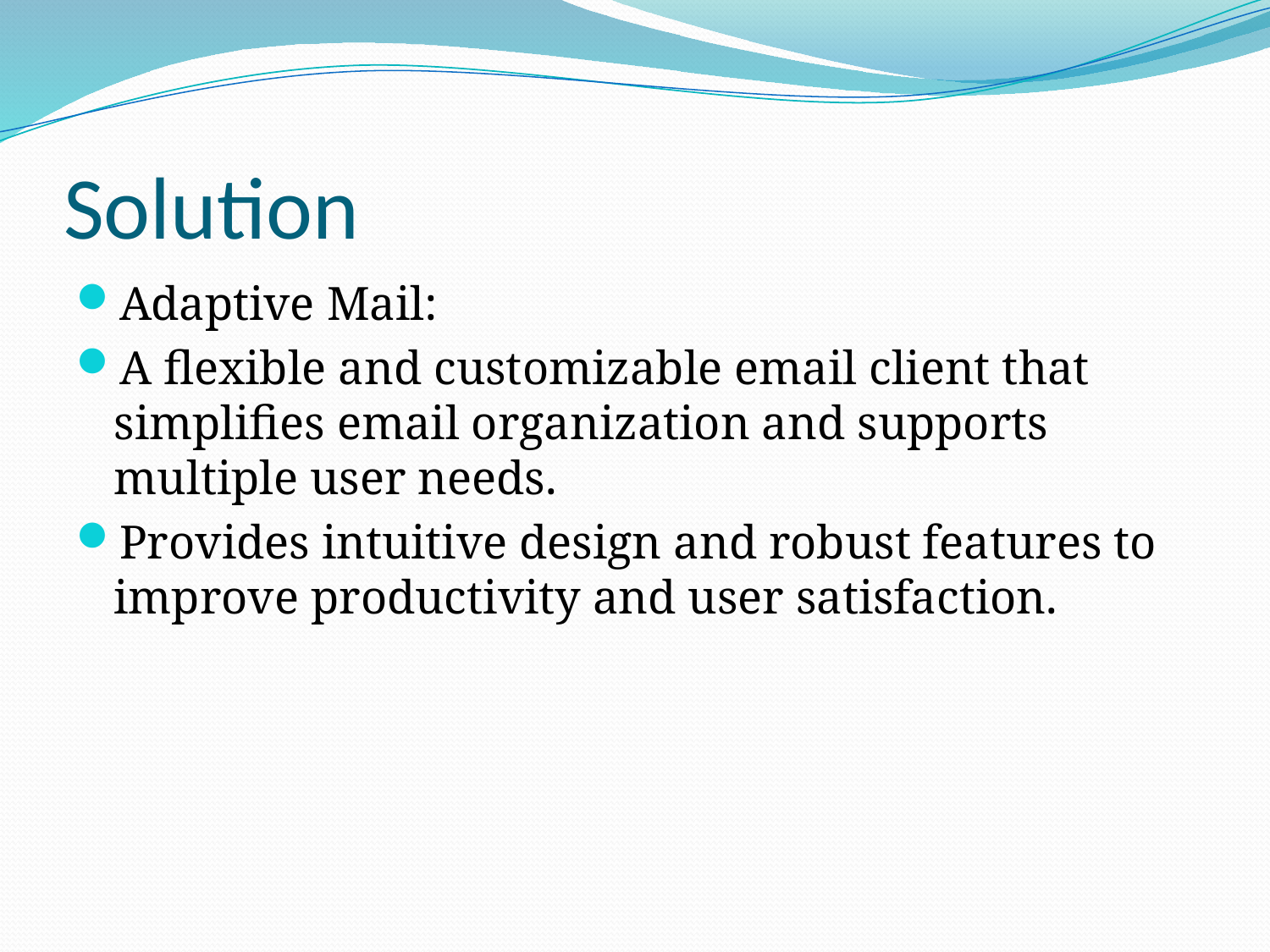

# Solution
Adaptive Mail:
A flexible and customizable email client that simplifies email organization and supports multiple user needs.
Provides intuitive design and robust features to improve productivity and user satisfaction.